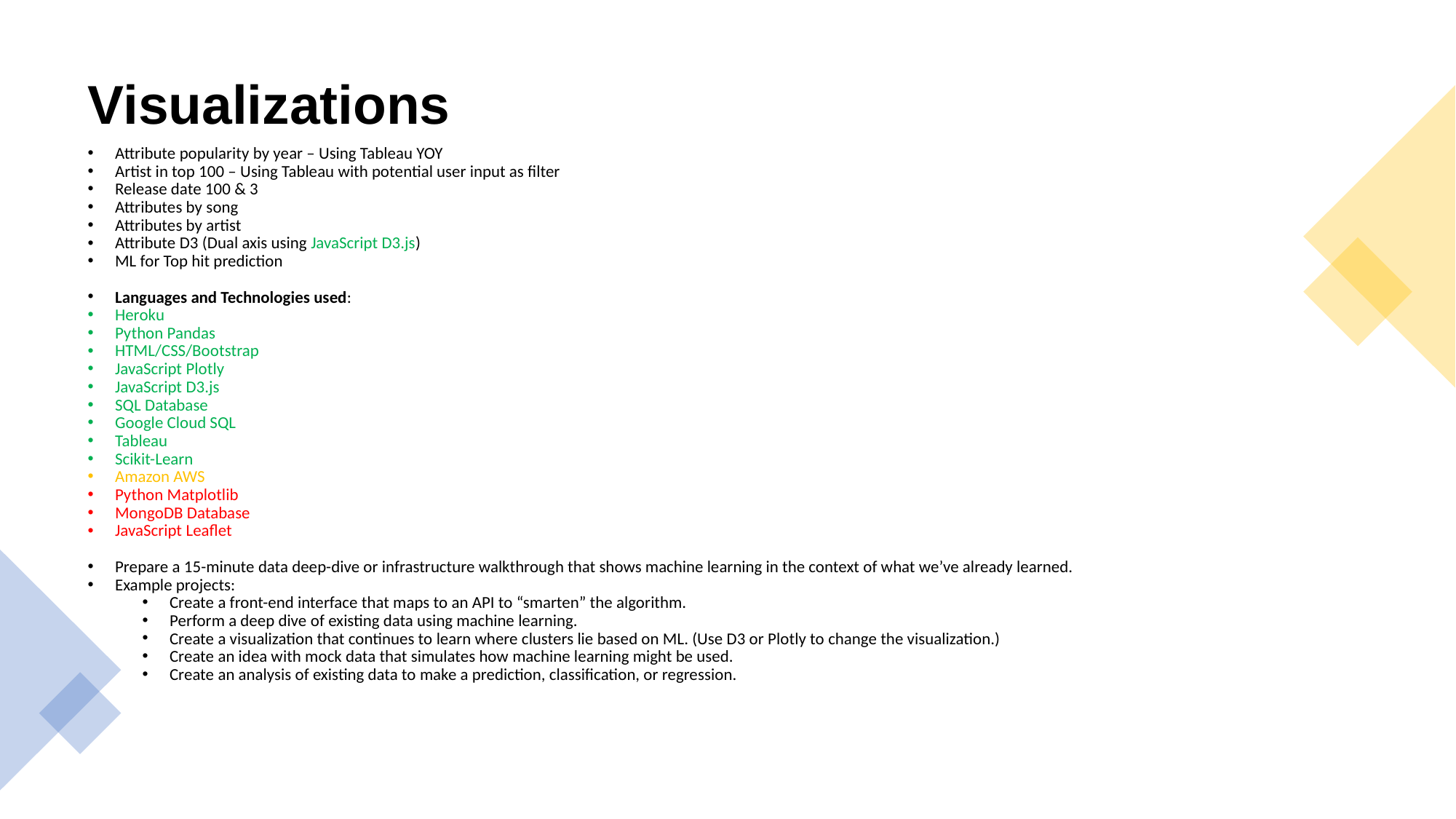

# Visualizations
Attribute popularity by year – Using Tableau YOY
Artist in top 100 – Using Tableau with potential user input as filter
Release date 100 & 3
Attributes by song
Attributes by artist
Attribute D3 (Dual axis using JavaScript D3.js)
ML for Top hit prediction

Languages and Technologies used:
Heroku
Python Pandas
HTML/CSS/Bootstrap
JavaScript Plotly
JavaScript D3.js
SQL Database
Google Cloud SQL
Tableau
Scikit-Learn
Amazon AWS
Python Matplotlib
MongoDB Database
JavaScript Leaflet

Prepare a 15-minute data deep-dive or infrastructure walkthrough that shows machine learning in the context of what we’ve already learned.
Example projects:
Create a front-end interface that maps to an API to “smarten” the algorithm.
Perform a deep dive of existing data using machine learning.
Create a visualization that continues to learn where clusters lie based on ML. (Use D3 or Plotly to change the visualization.)
Create an idea with mock data that simulates how machine learning might be used.
Create an analysis of existing data to make a prediction, classification, or regression.